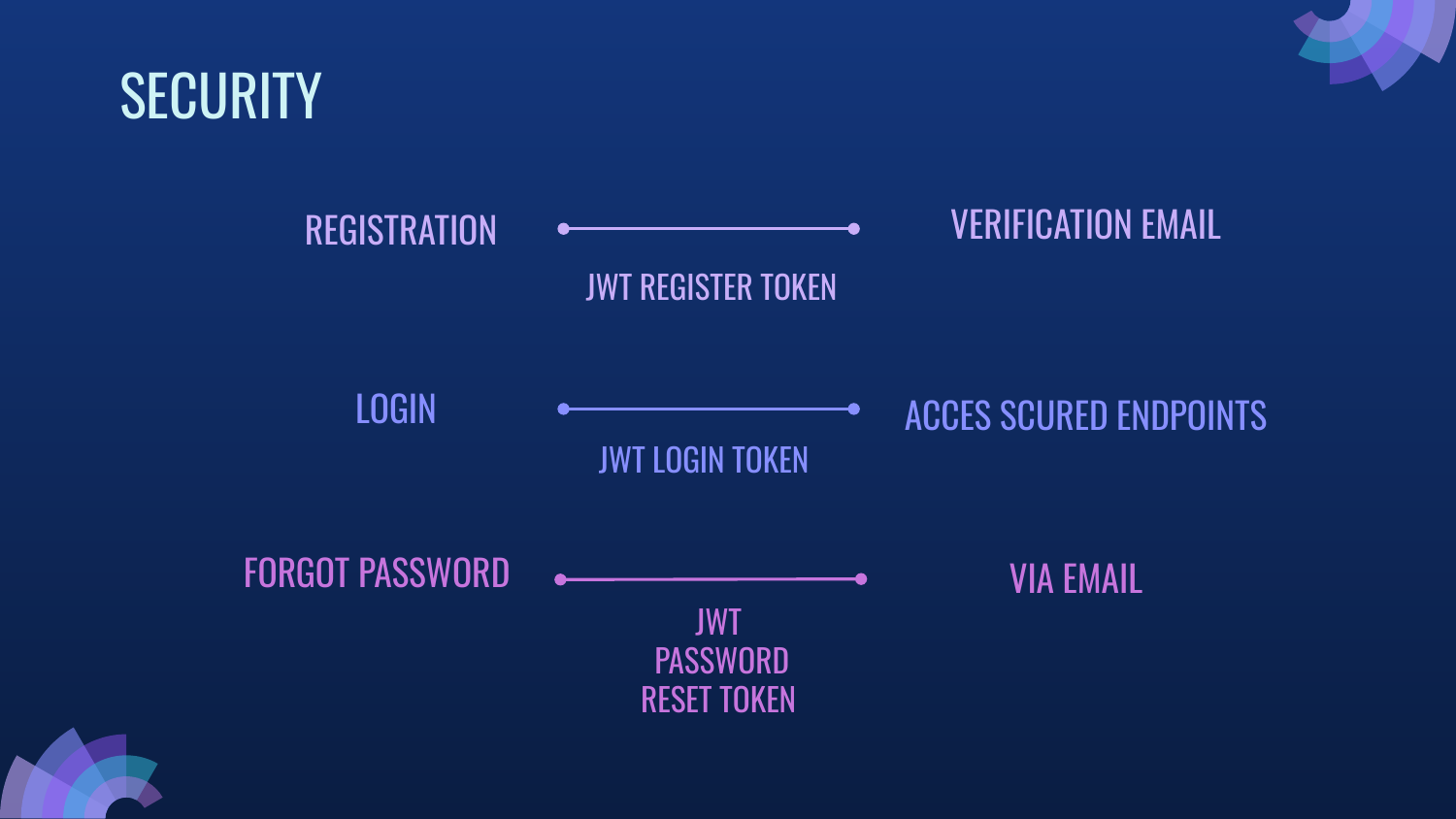

# SECURITY
REGISTRATION
VERIFICATION EMAIL
JWT REGISTER TOKEN
ACCES SCURED ENDPOINTS
LOGIN
JWT LOGIN TOKEN
FORGOT PASSWORD
VIA EMAIL
JWT
 PASSWORD RESET TOKEN